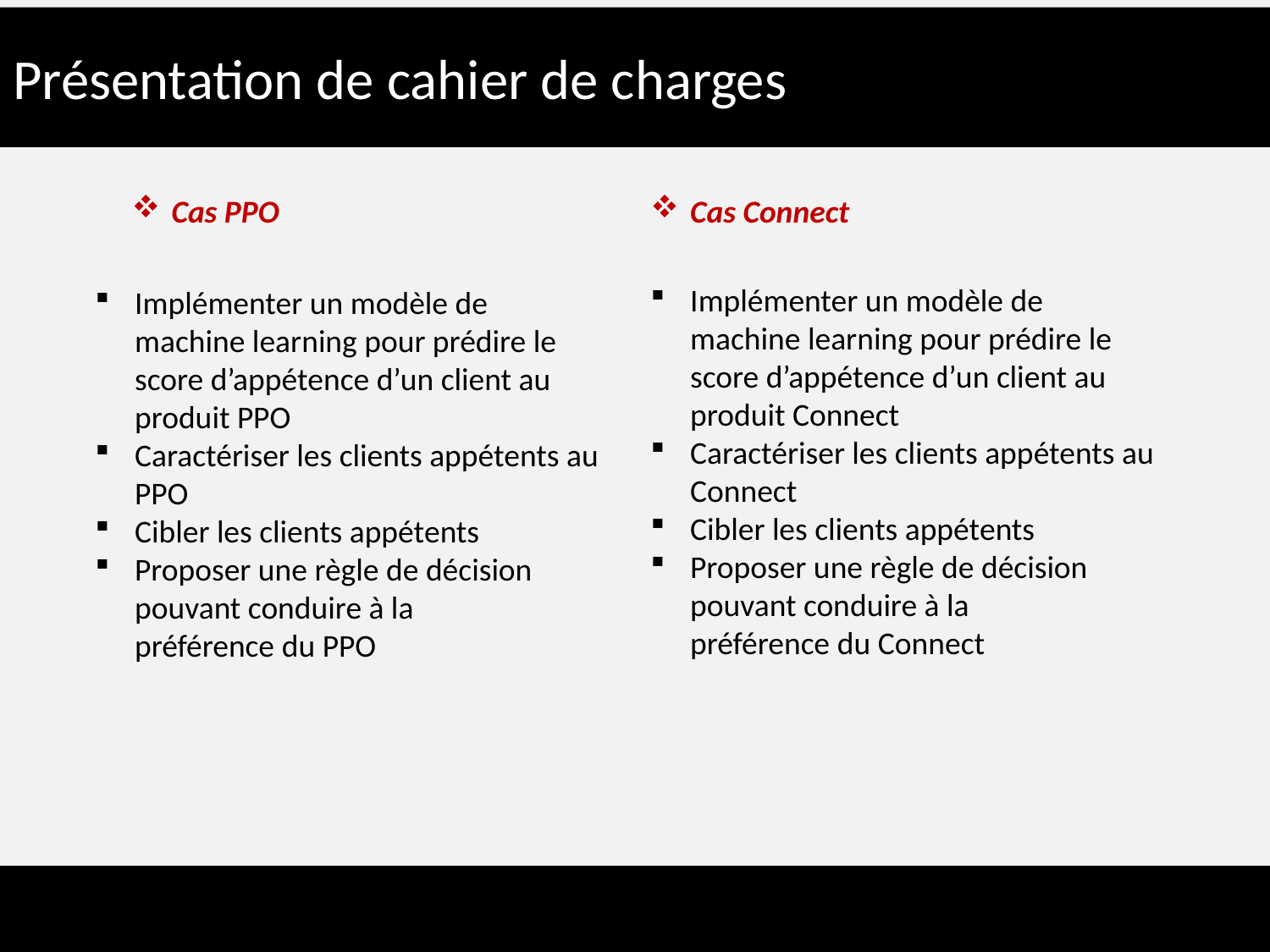

Présentation de cahier de charges

Cas PPO
Cas Connect
Implémenter un modèle de machine learning pour prédire le score d’appétence d’un client au produit Connect
Caractériser les clients appétents au Connect
Cibler les clients appétents
Proposer une règle de décision pouvant conduire à la préférence du Connect
Implémenter un modèle de machine learning pour prédire le score d’appétence d’un client au produit PPO
Caractériser les clients appétents au PPO
Cibler les clients appétents
Proposer une règle de décision pouvant conduire à la préférence du PPO
Objectfs Spécifiques
besoins de leur clientèle afin de proposer des offres ciblées. Ce projet a pour objectif de mettre en place un modèle de scoring prédictif basé sur des techniques de machine learning. Ce